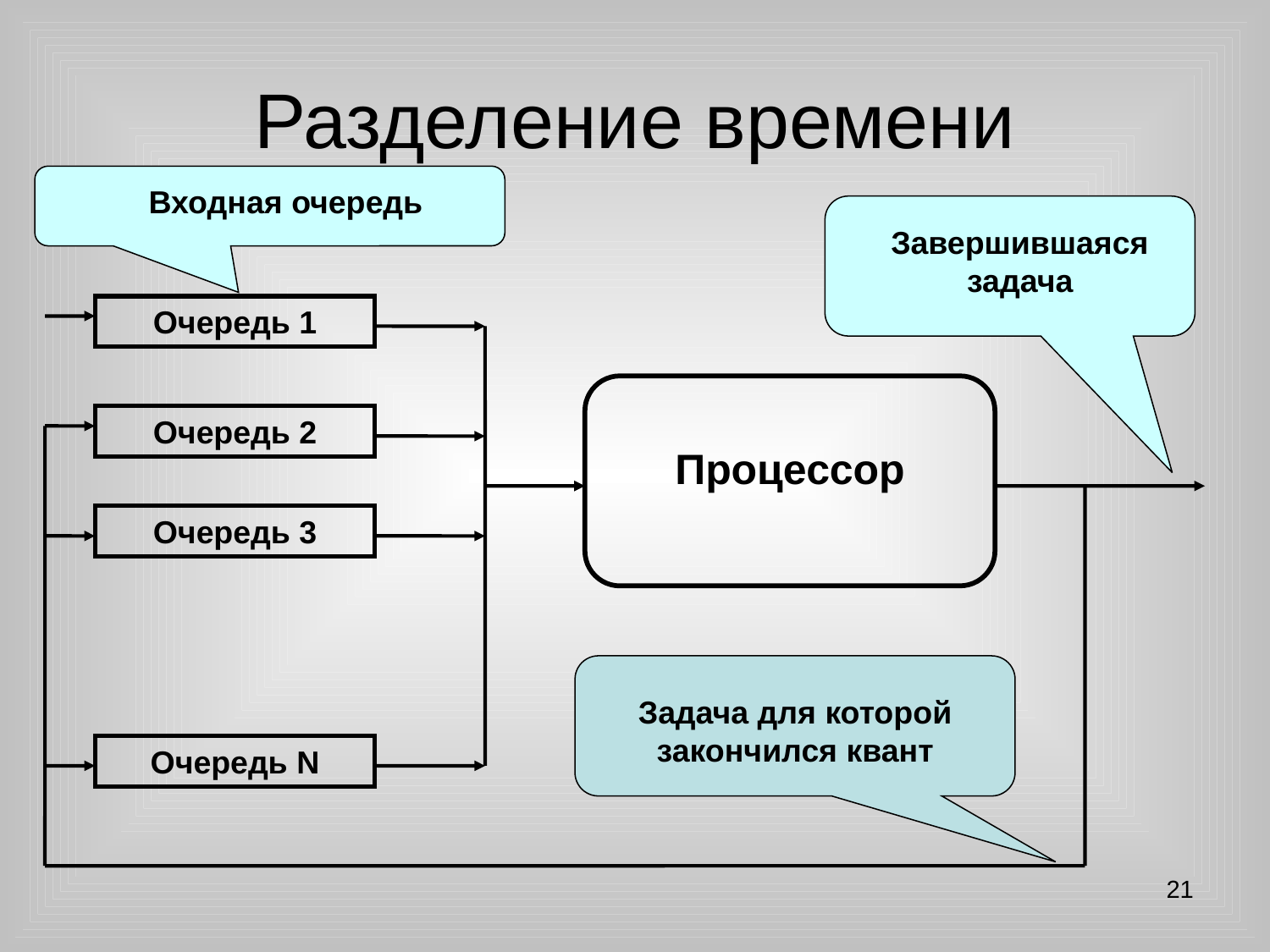

# Разделение времени

Входная очередь

Завершившаяся задача
Очередь 1

Очередь 2

Процессор

Очередь 3

Задача для которой закончился квант
Очередь N

21